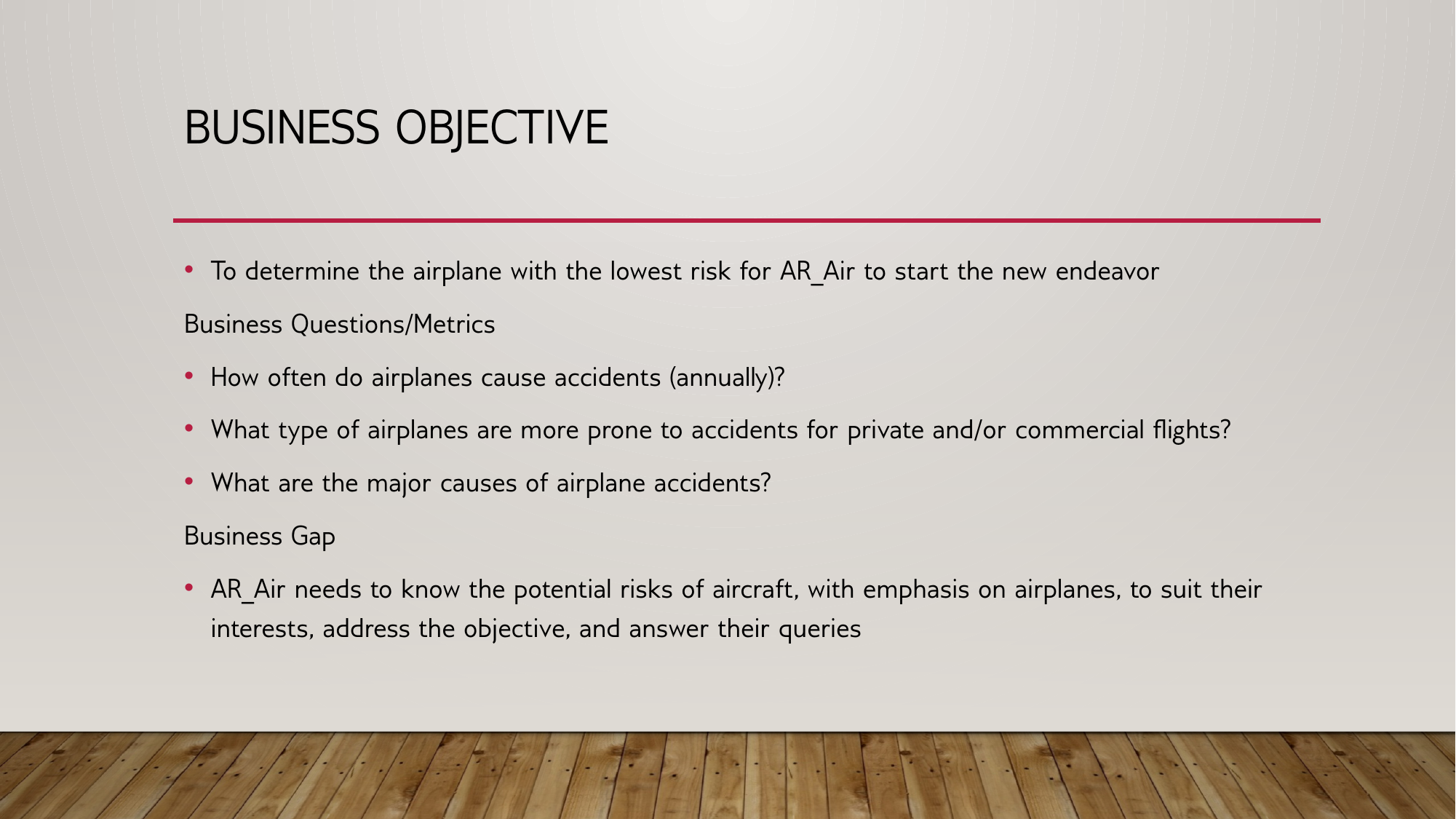

# Business Objective
To determine the airplane with the lowest risk for AR_Air to start the new endeavor
Business Questions/Metrics
How often do airplanes cause accidents (annually)?
What type of airplanes are more prone to accidents for private and/or commercial flights?
What are the major causes of airplane accidents?
Business Gap
AR_Air needs to know the potential risks of aircraft, with emphasis on airplanes, to suit their interests, address the objective, and answer their queries